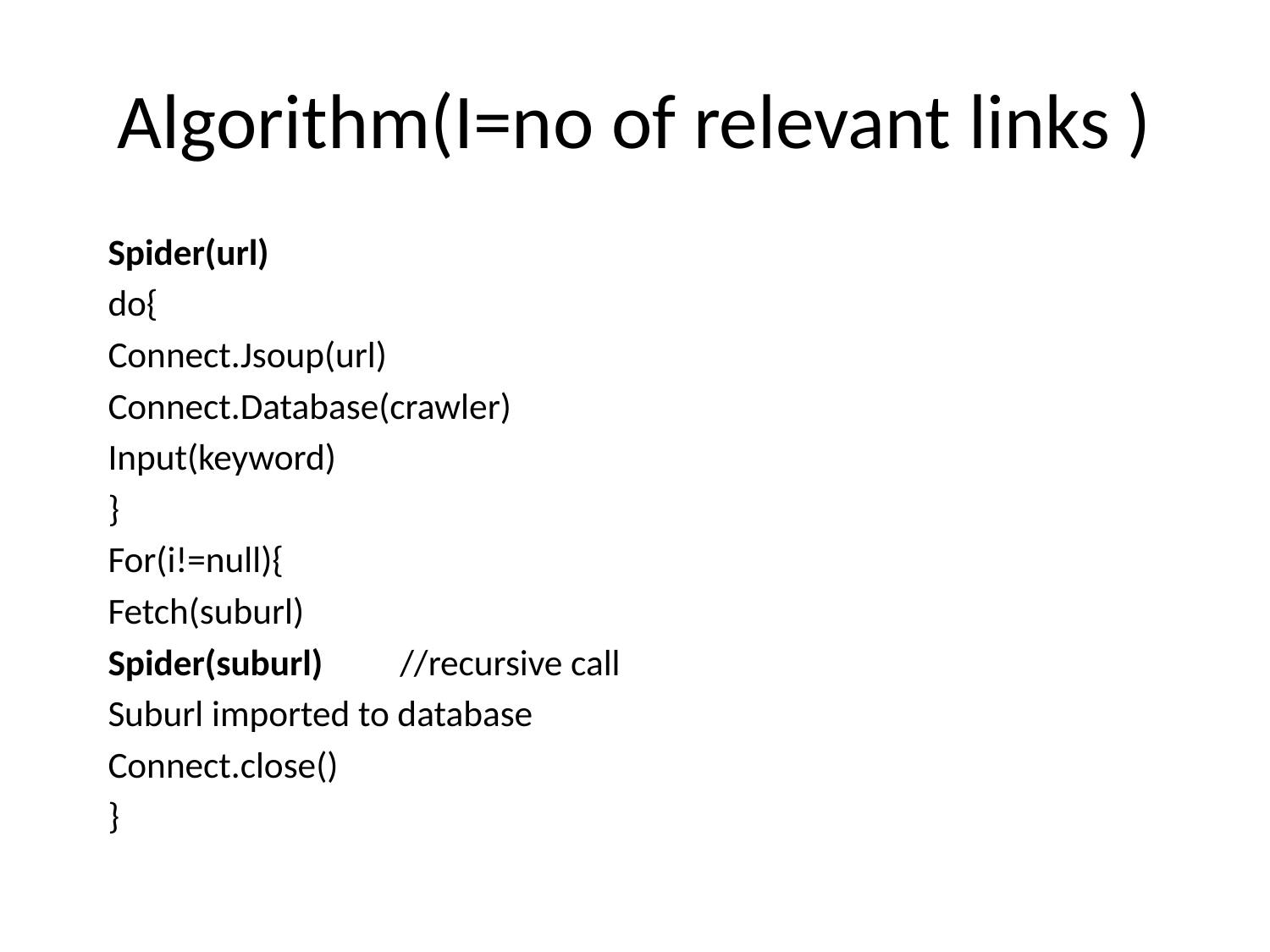

# Algorithm(I=no of relevant links )
Spider(url)
do{
Connect.Jsoup(url)
Connect.Database(crawler)
Input(keyword)
}
For(i!=null){
Fetch(suburl)
Spider(suburl) 			//recursive call
Suburl imported to database
Connect.close()
}